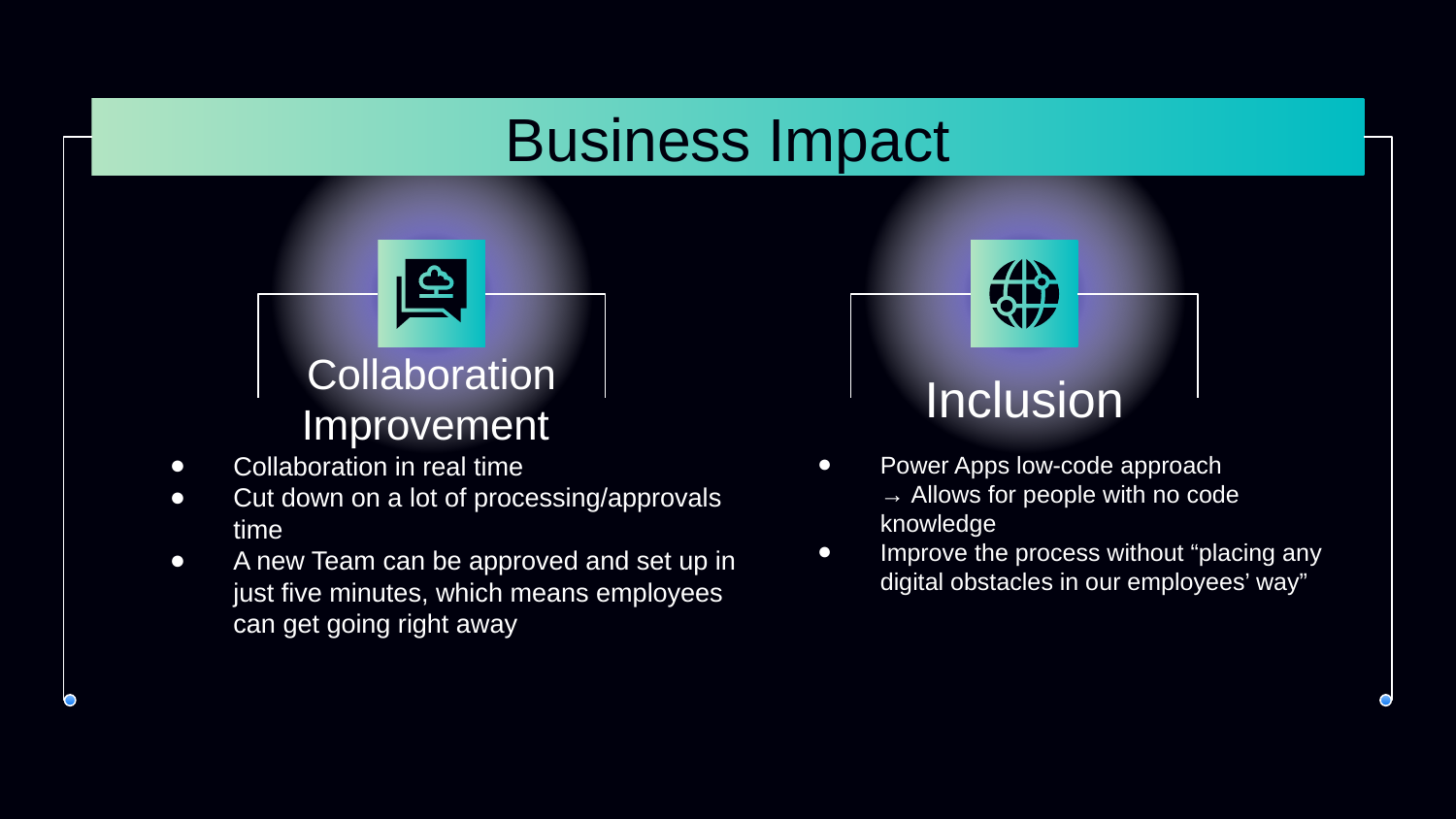

# Business Impact

Collaboration Improvement
Inclusion
Collaboration in real time
Cut down on a lot of processing/approvals time
A new Team can be approved and set up in just five minutes, which means employees can get going right away
Power Apps low-code approach
→ Allows for people with no code knowledge
Improve the process without “placing any digital obstacles in our employees’ way”